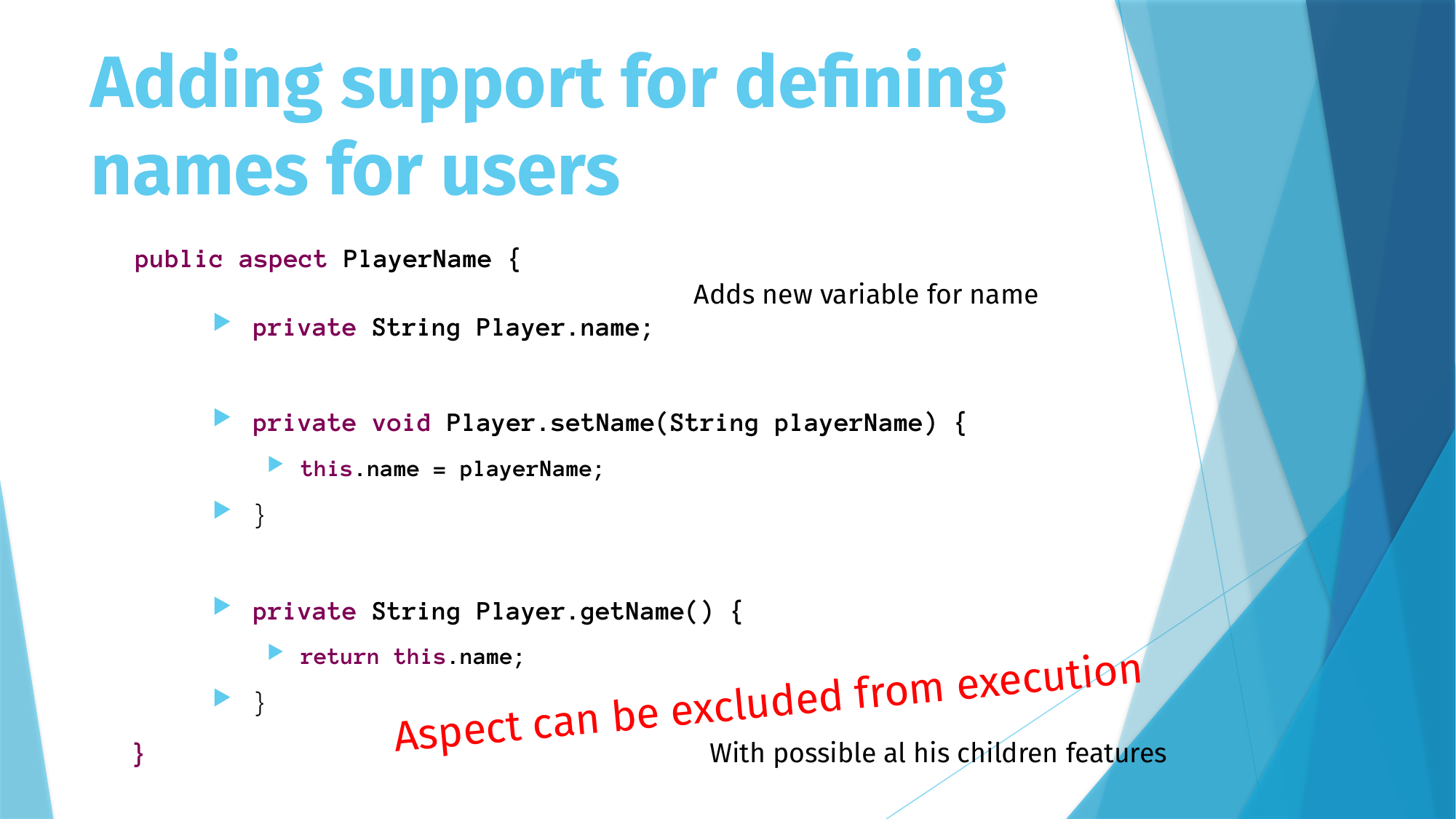

# Adding support for defining names for users
public aspect PlayerName {
Adds new variable for name
private String Player.name;

private void Player.setName(String playerName) {
this.name = playerName;
}

private String Player.getName() {
return this.name;
}
Aspect can be excluded from execution
}
With possible al his children features